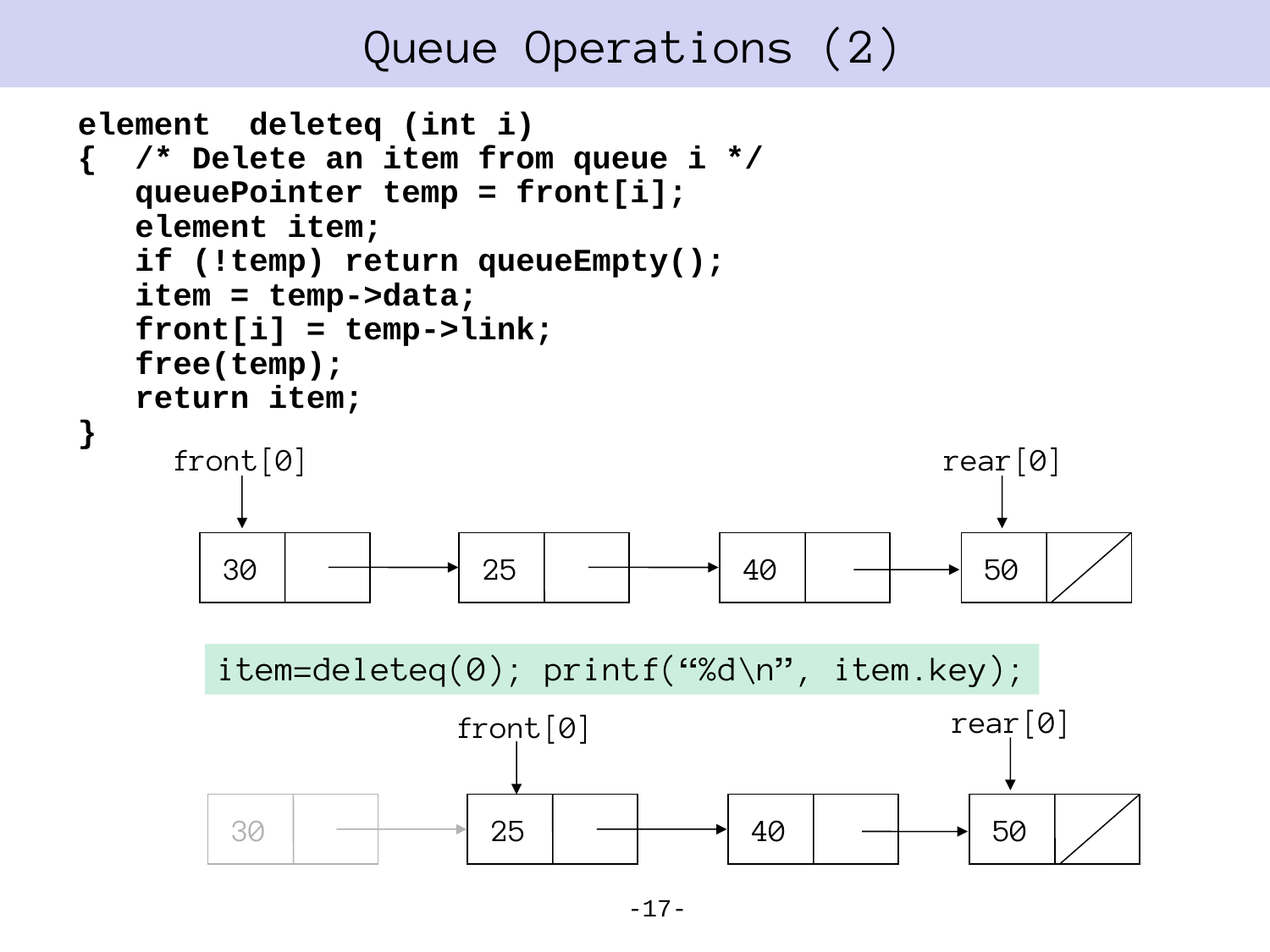

# Queue Operations (2)
element  deleteq (int i)
{  /* Delete an item from queue i */
   queuePointer temp = front[i];
   element item;
   if (!temp) return queueEmpty();
   item = temp->data;
   front[i] = temp->link;
   free(temp);
   return item;
}

front[0]
rear[0]

30
25
40
50

item=deleteq(0); printf(“%d\n”, item.key);
rear[0]
front[0]

30
25
40
50

-17-